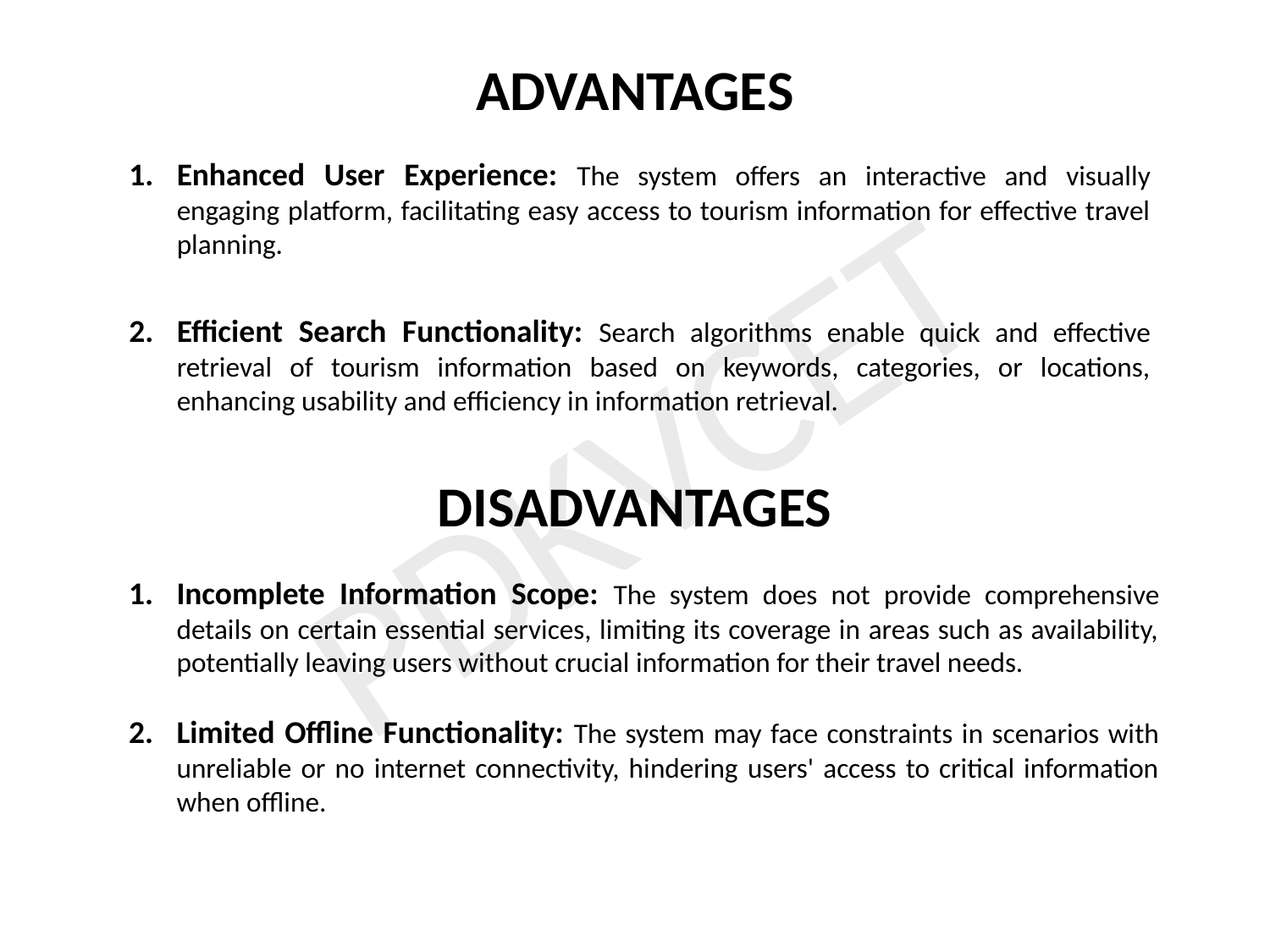

# ADVANTAGES
Enhanced User Experience: The system offers an interactive and visually engaging platform, facilitating easy access to tourism information for effective travel planning.

Efficient Search Functionality: Search algorithms enable quick and effective retrieval of tourism information based on keywords, categories, or locations, enhancing usability and efficiency in information retrieval.
PDKVCET
DISADVANTAGES
Incomplete Information Scope: The system does not provide comprehensive details on certain essential services, limiting its coverage in areas such as availability, potentially leaving users without crucial information for their travel needs.

Limited Offline Functionality: The system may face constraints in scenarios with unreliable or no internet connectivity, hindering users' access to critical information when offline.